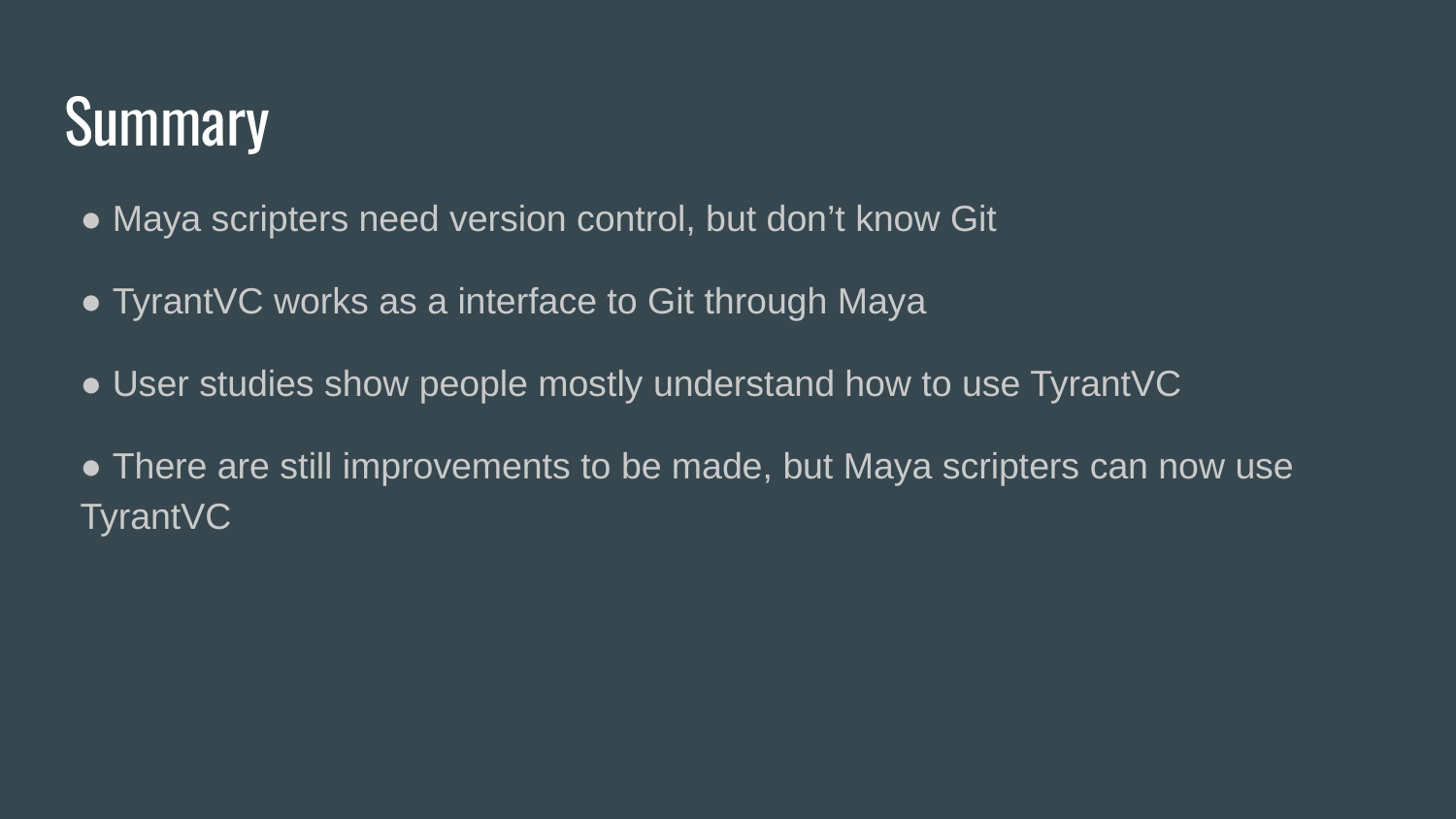

# Summary
● Maya scripters need version control, but don’t know Git
● TyrantVC works as a interface to Git through Maya
● User studies show people mostly understand how to use TyrantVC
● There are still improvements to be made, but Maya scripters can now use TyrantVC